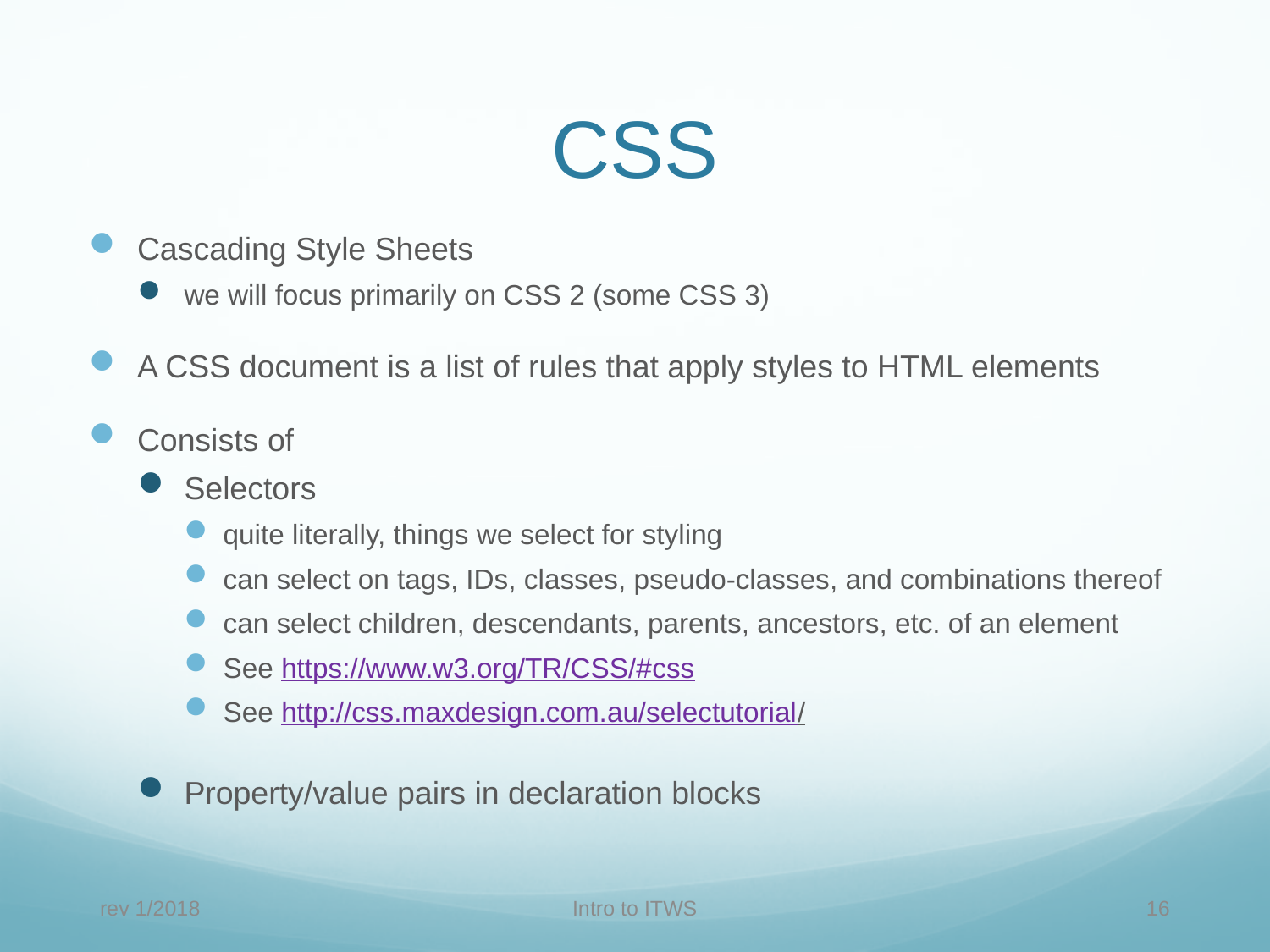

# CSS
Cascading Style Sheets
we will focus primarily on CSS 2 (some CSS 3)
A CSS document is a list of rules that apply styles to HTML elements
Consists of
Selectors
quite literally, things we select for styling
can select on tags, IDs, classes, pseudo-classes, and combinations thereof
can select children, descendants, parents, ancestors, etc. of an element
See https://www.w3.org/TR/CSS/#css
See http://css.maxdesign.com.au/selectutorial/
Property/value pairs in declaration blocks
rev 1/2018
Intro to ITWS
16